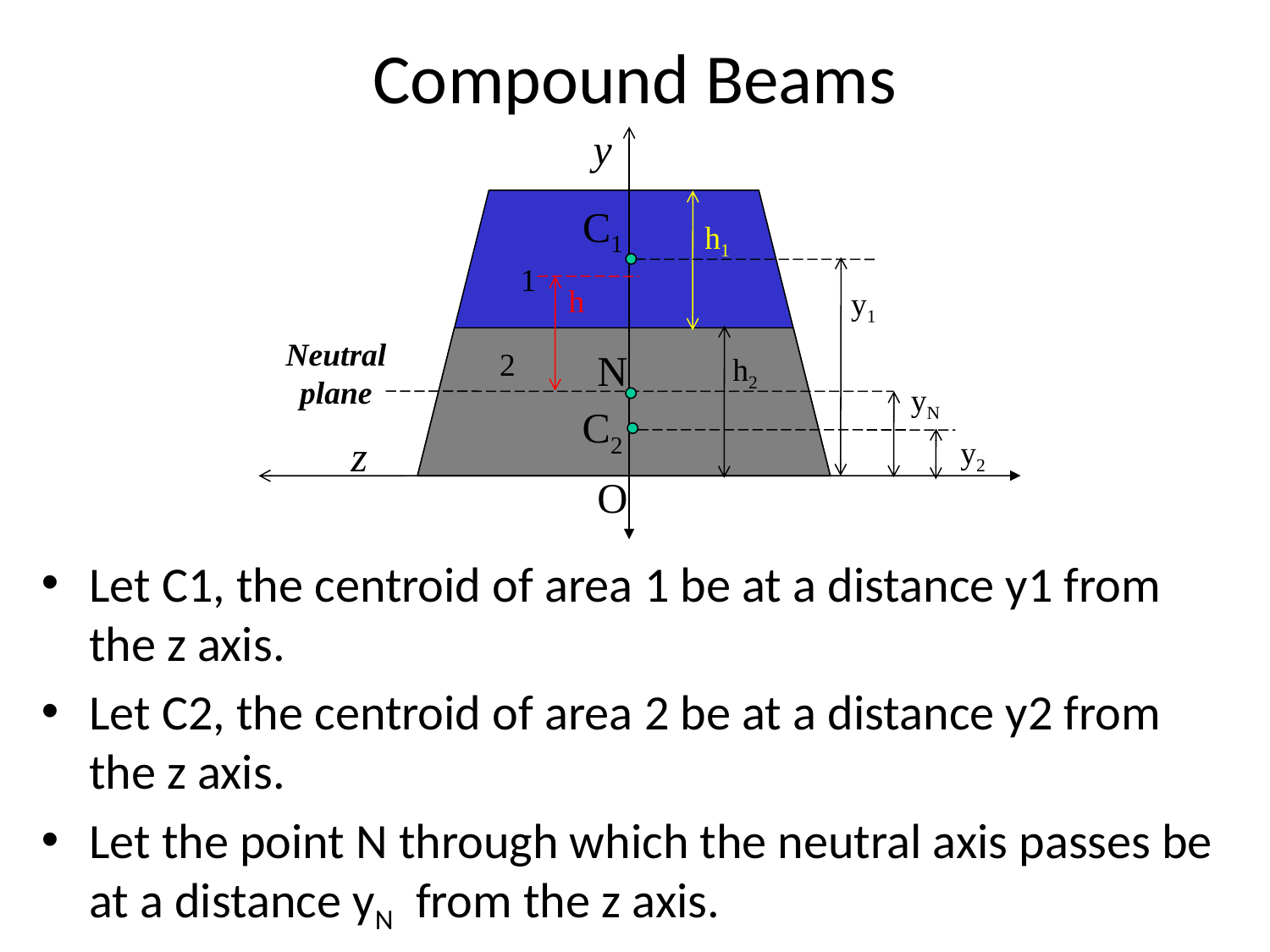

# Compound Beams
y

h1
1
N
2
h2
z
O
C1

h
y1
Neutral plane
yN

C2

y2
Let C1, the centroid of area 1 be at a distance y1 from the z axis.
Let C2, the centroid of area 2 be at a distance y2 from the z axis.
Let the point N through which the neutral axis passes be at a distance yN  from the z axis.